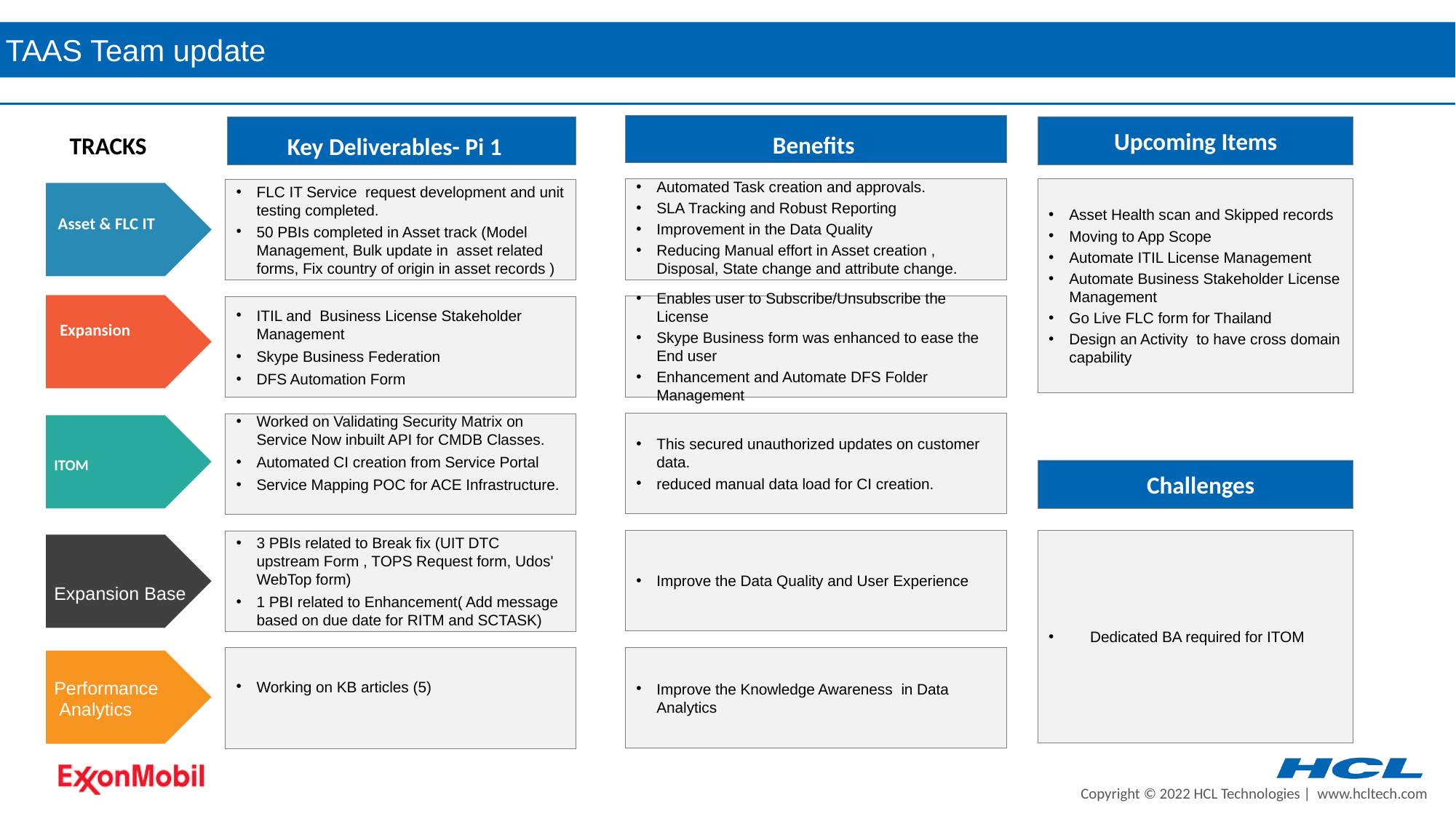

# TAAS Team update

                         Benefits

            Upcoming Items

         Key Deliverables- Pi 1

TRACKS

Automated Task creation and approvals.
SLA Tracking and Robust Reporting
Improvement in the Data Quality
Reducing Manual effort in Asset creation , Disposal, State change and attribute change.

Asset Health scan and Skipped records
Moving to App Scope
Automate ITIL License Management
Automate Business Stakeholder License Management
Go Live FLC form for Thailand
Design an Activity  to have cross domain capability
FLC IT Service  request development and unit testing completed.
50 PBIs completed in Asset track (Model Management, Bulk update in  asset related forms, Fix country of origin in asset records )

Asset & FLC IT

Enables user to Subscribe/Unsubscribe the License
Skype Business form was enhanced to ease the End user
Enhancement and Automate DFS Folder Management

ITIL and  Business License Stakeholder Management
Skype Business Federation
DFS Automation Form

Expansion
This secured unauthorized updates on customer data.
reduced manual data load for CI creation.
Worked on Validating Security Matrix on Service Now inbuilt API for CMDB Classes.
Automated CI creation from Service Portal
Service Mapping POC for ACE Infrastructure.

ITOM

                           Challenges

Improve the Data Quality and User Experience
     Dedicated BA required for ITOM
3 PBIs related to Break fix (UIT DTC upstream Form , TOPS Request form, Udos' WebTop form)
1 PBI related to Enhancement( Add message based on due date for RITM and SCTASK)
Expansion Base
Improve the Knowledge Awareness  in Data Analytics

Working on KB articles (5)

Performance
 Analytics